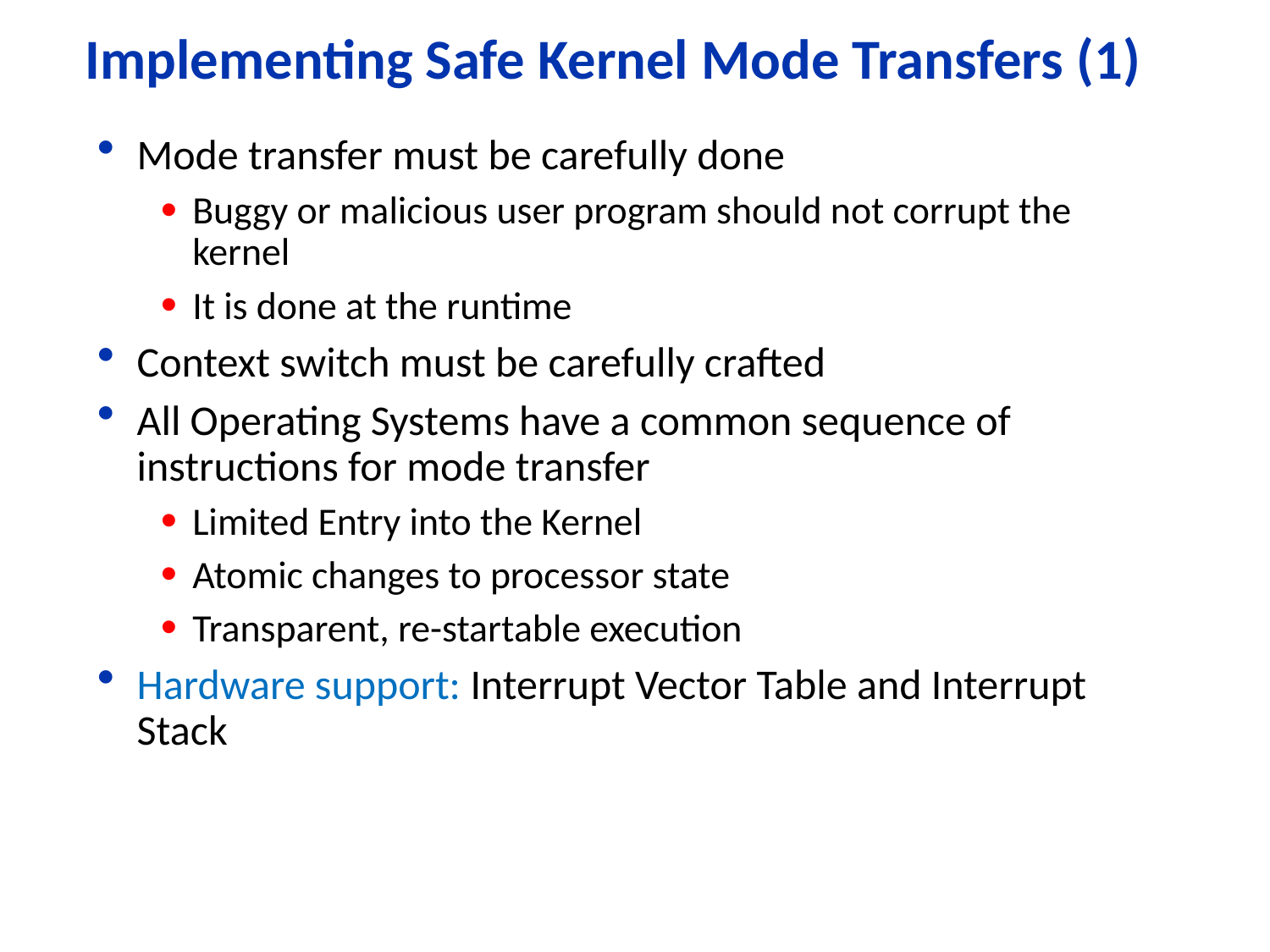

# Implementing Safe Kernel Mode Transfers (1)
Mode transfer must be carefully done
Buggy or malicious user program should not corrupt the kernel
It is done at the runtime
Context switch must be carefully crafted
All Operating Systems have a common sequence of instructions for mode transfer
Limited Entry into the Kernel
Atomic changes to processor state
Transparent, re-startable execution
Hardware support: Interrupt Vector Table and Interrupt Stack